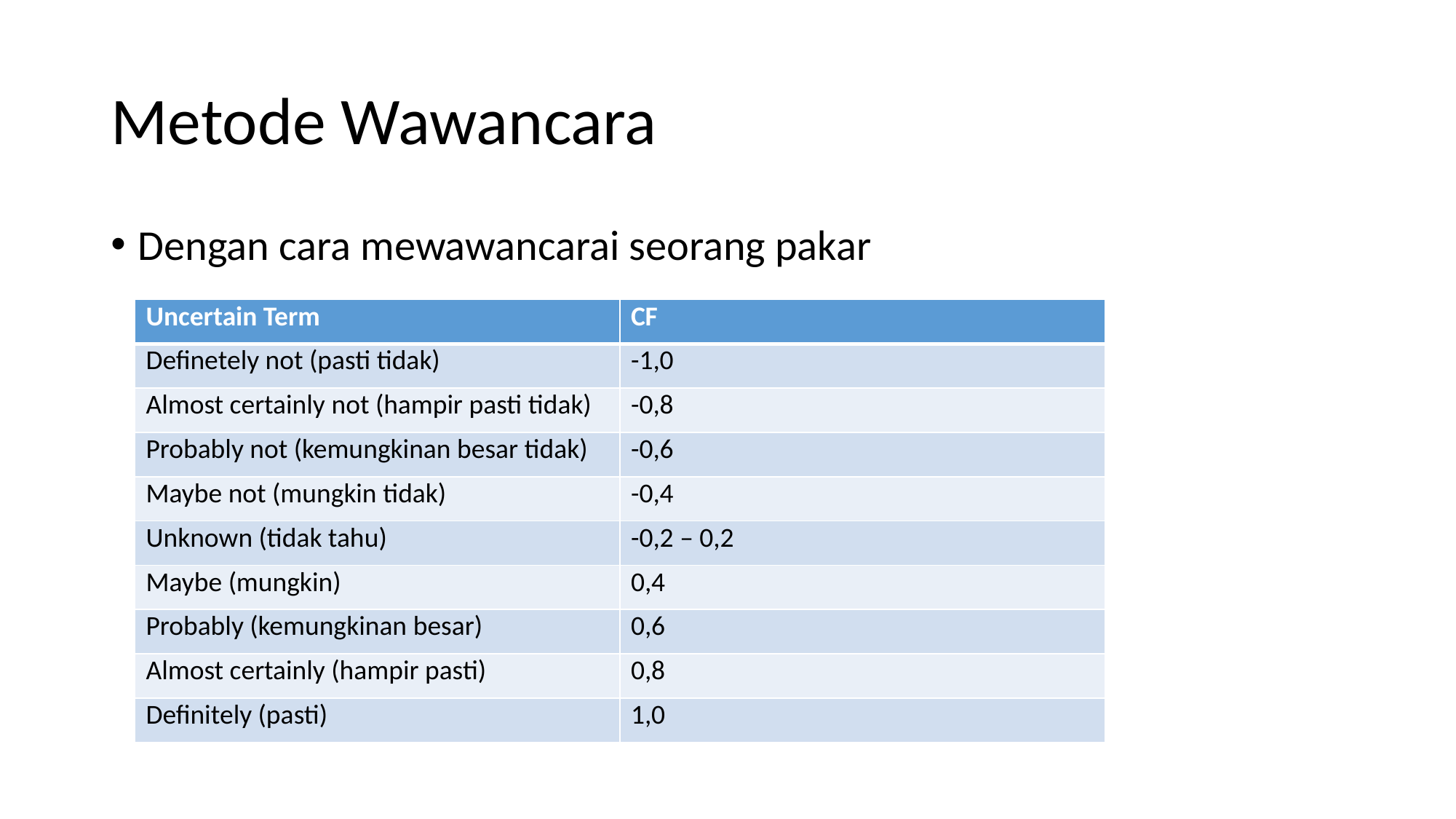

# Metode Wawancara
Dengan cara mewawancarai seorang pakar
| Uncertain Term | CF |
| --- | --- |
| Definetely not (pasti tidak) | -1,0 |
| Almost certainly not (hampir pasti tidak) | -0,8 |
| Probably not (kemungkinan besar tidak) | -0,6 |
| Maybe not (mungkin tidak) | -0,4 |
| Unknown (tidak tahu) | -0,2 – 0,2 |
| Maybe (mungkin) | 0,4 |
| Probably (kemungkinan besar) | 0,6 |
| Almost certainly (hampir pasti) | 0,8 |
| Definitely (pasti) | 1,0 |